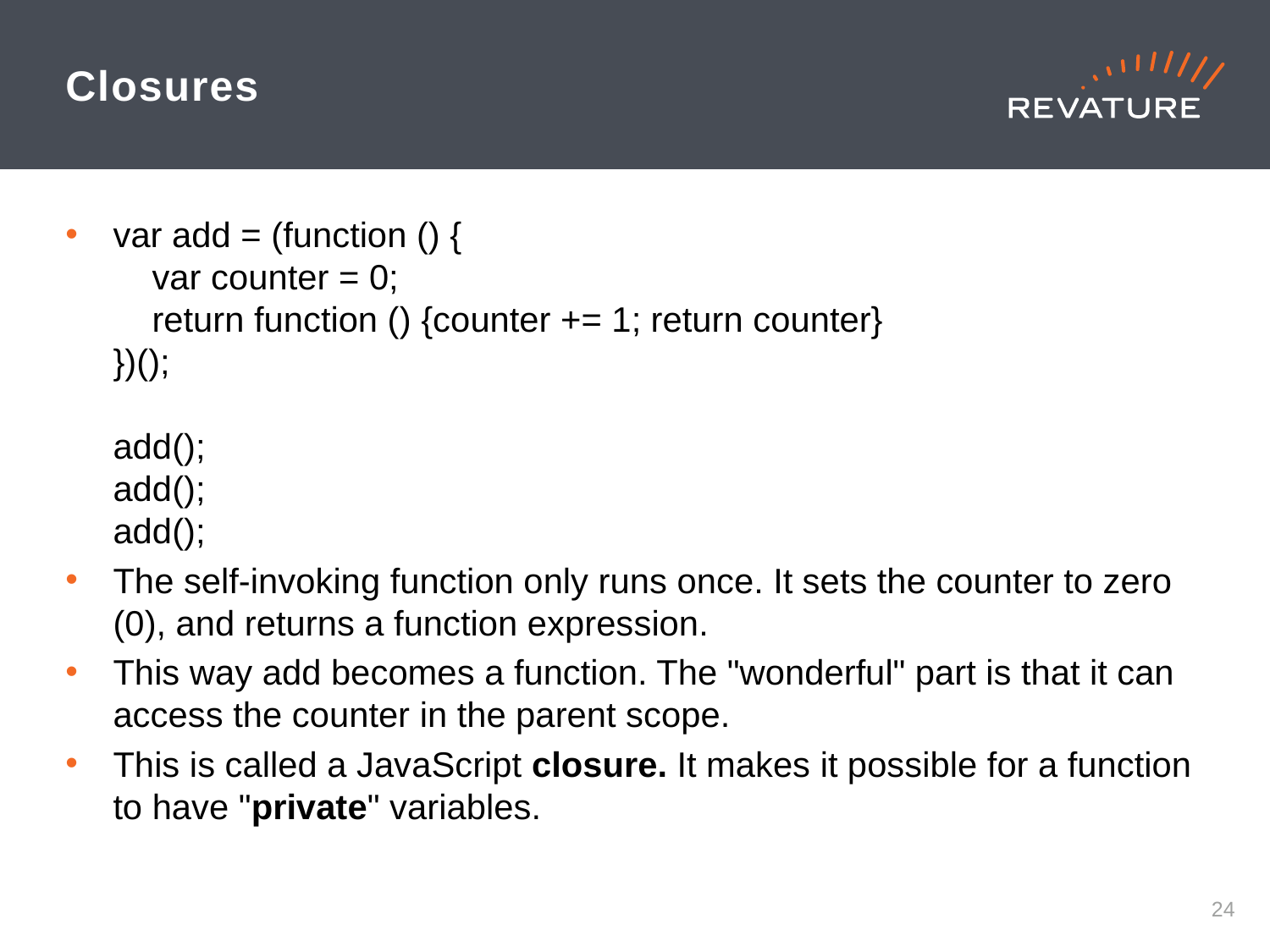

# Closures
var add = (function () {
    var counter = 0;
    return function () {counter += 1; return counter}
})();
add();
add();
add();
The self-invoking function only runs once. It sets the counter to zero (0), and returns a function expression.
This way add becomes a function. The "wonderful" part is that it can access the counter in the parent scope.
This is called a JavaScript closure. It makes it possible for a function to have "private" variables.

24